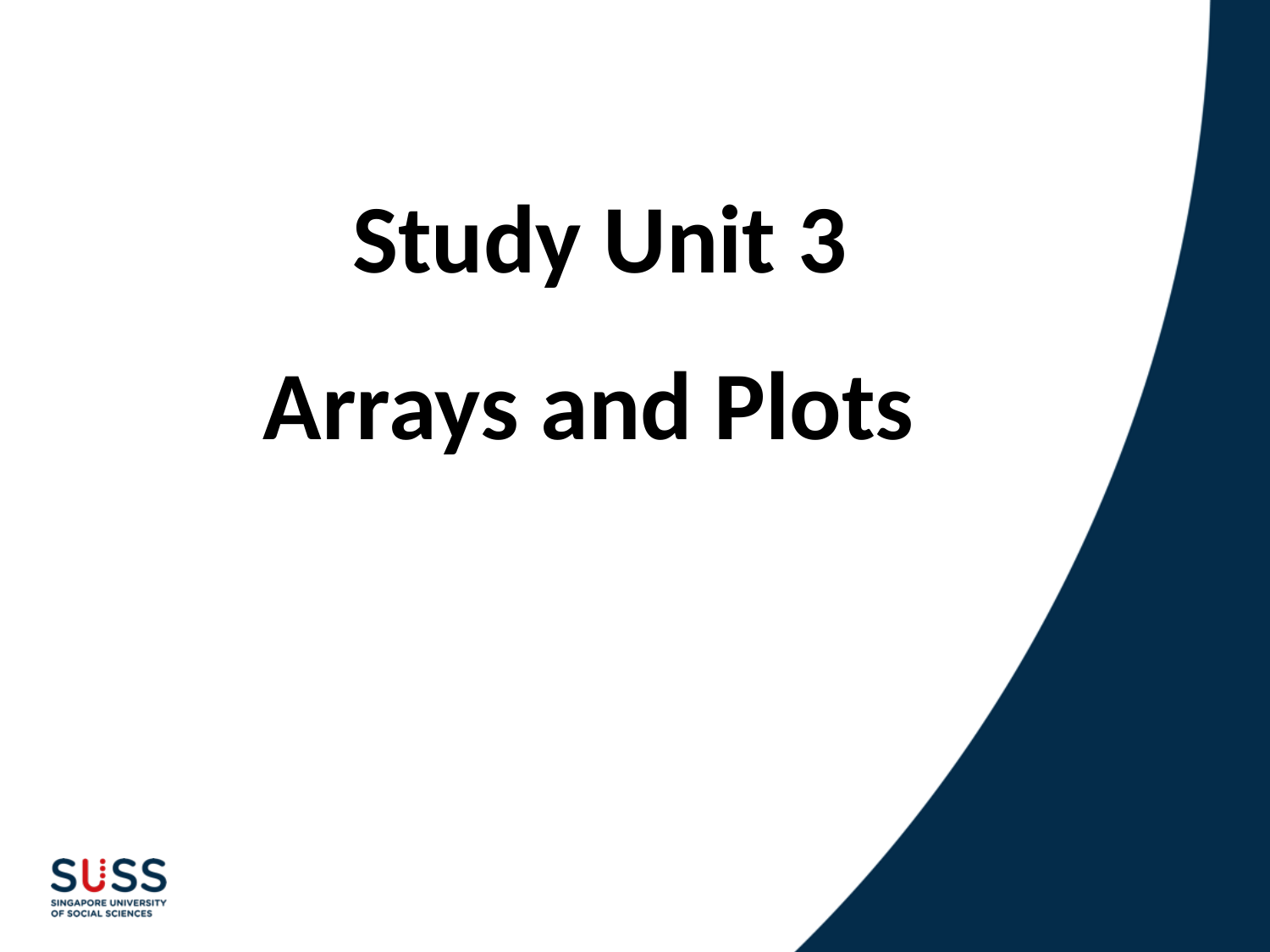

# Study Unit 3 Arrays and Plots